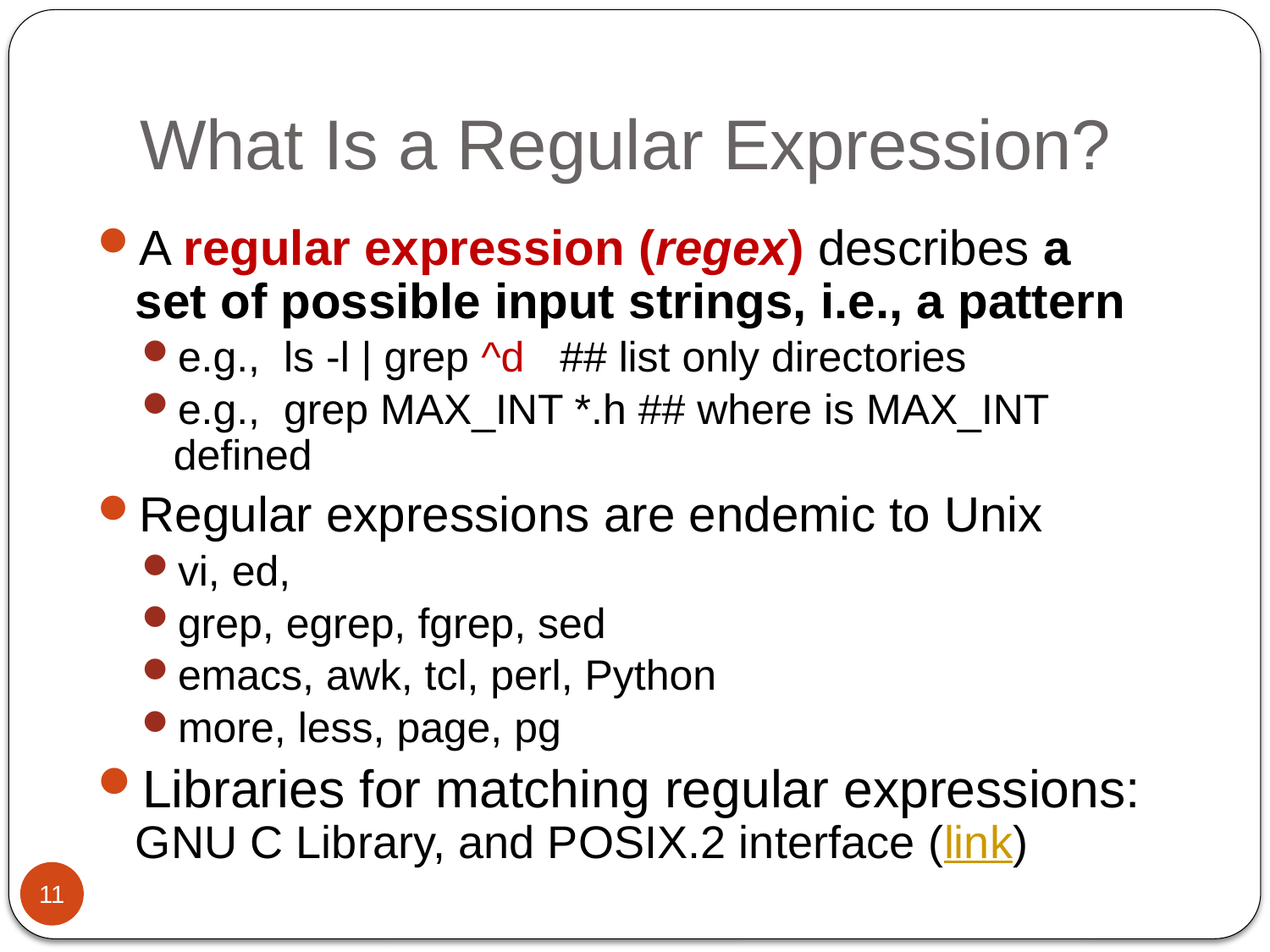

# What Is a Regular Expression?
A regular expression (regex) describes a set of possible input strings, i.e., a pattern
e.g.,  ls -l | grep ^d   ## list only directories
e.g.,  grep MAX_INT *.h ## where is MAX_INT defined
Regular expressions are endemic to Unix
vi, ed,
grep, egrep, fgrep, sed
emacs, awk, tcl, perl, Python
more, less, page, pg
Libraries for matching regular expressions: GNU C Library, and POSIX.2 interface (link)

11